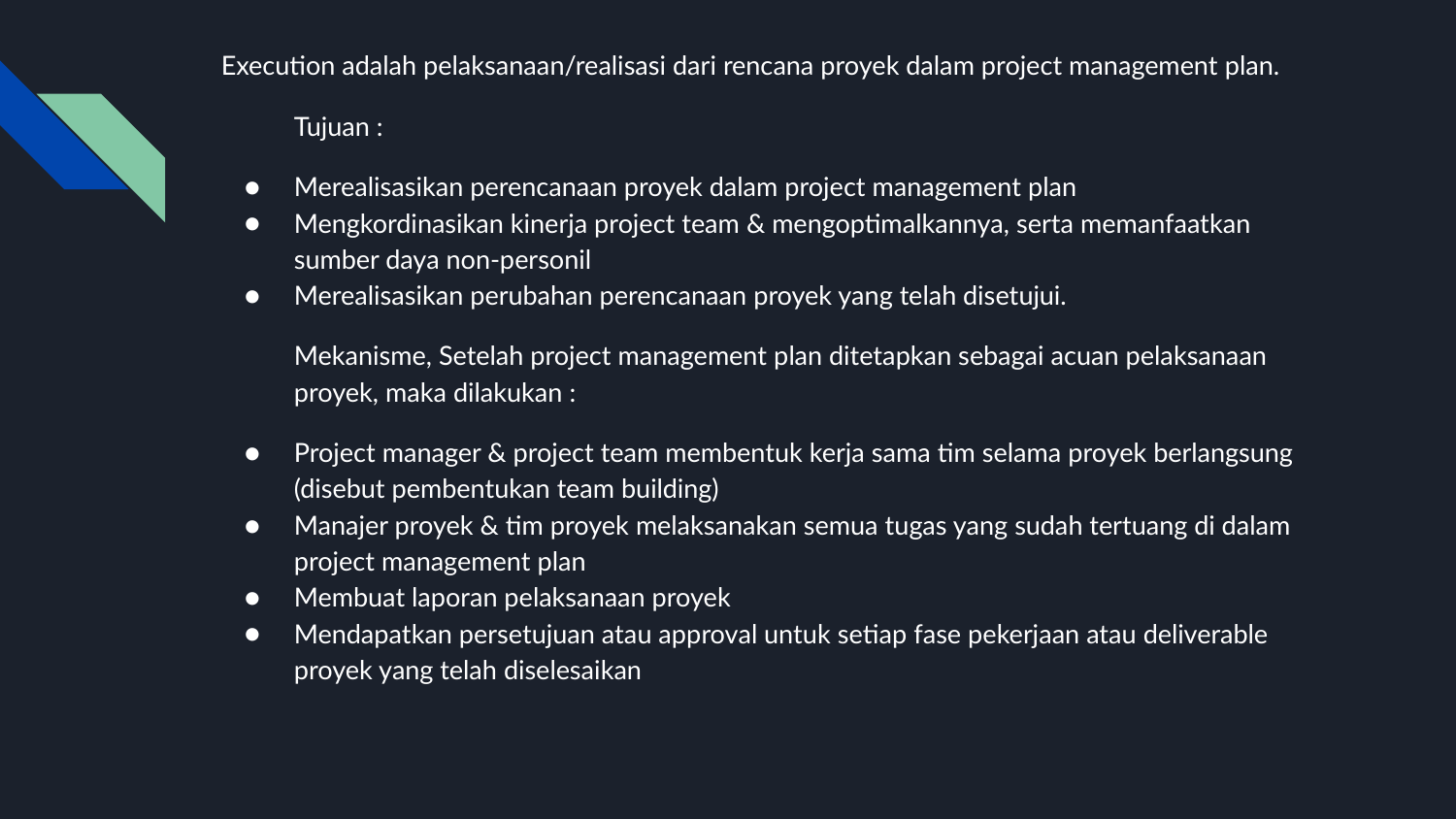

Execution adalah pelaksanaan/realisasi dari rencana proyek dalam project management plan.
Tujuan :
Merealisasikan perencanaan proyek dalam project management plan
Mengkordinasikan kinerja project team & mengoptimalkannya, serta memanfaatkan sumber daya non-personil
Merealisasikan perubahan perencanaan proyek yang telah disetujui.
Mekanisme, Setelah project management plan ditetapkan sebagai acuan pelaksanaan proyek, maka dilakukan :
Project manager & project team membentuk kerja sama tim selama proyek berlangsung (disebut pembentukan team building)
Manajer proyek & tim proyek melaksanakan semua tugas yang sudah tertuang di dalam project management plan
Membuat laporan pelaksanaan proyek
Mendapatkan persetujuan atau approval untuk setiap fase pekerjaan atau deliverable proyek yang telah diselesaikan